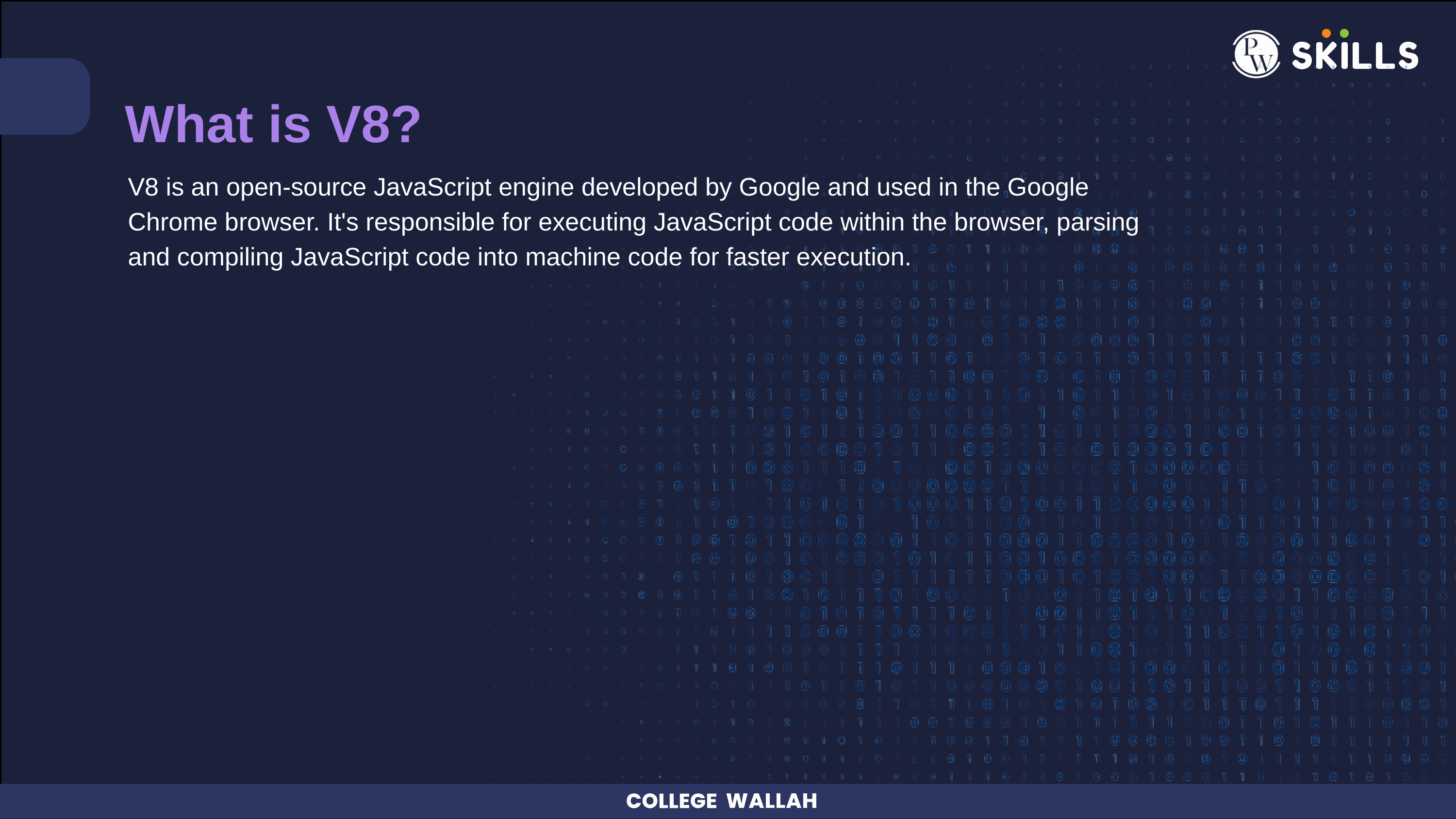

What is V8?
V8 is an open-source JavaScript engine developed by Google and used in the Google Chrome browser. It's responsible for executing JavaScript code within the browser, parsing and compiling JavaScript code into machine code for faster execution.